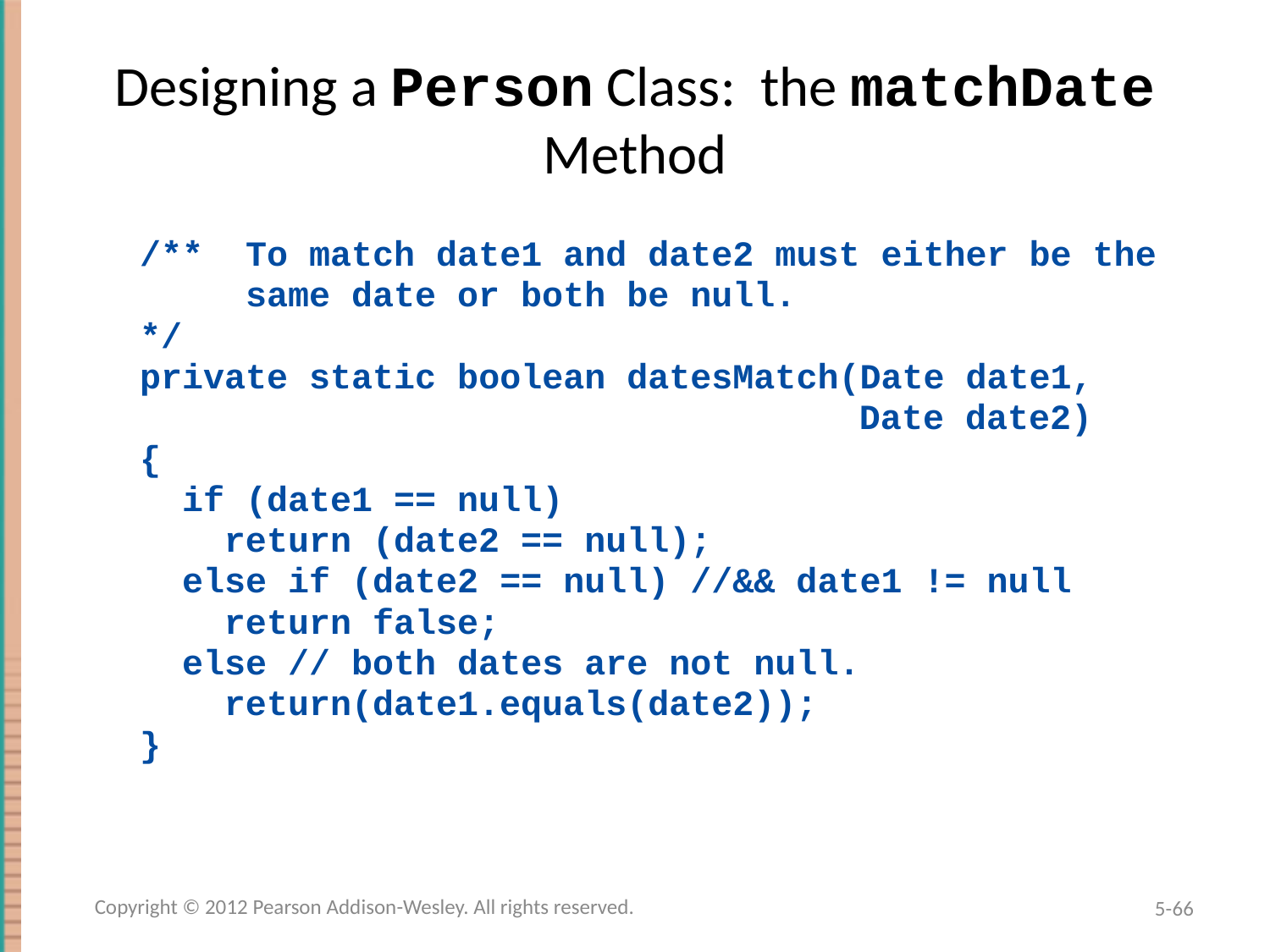

# Designing a Person Class:  the matchDate Method
/**  To match date1 and date2 must either be the
     same date or both be null.
*/
private static boolean datesMatch(Date date1,
                                  Date date2)
{
  if (date1 == null)
    return (date2 == null);
  else if (date2 == null) //&& date1 != null
    return false;
  else // both dates are not null.
    return(date1.equals(date2));
}
Copyright © 2012 Pearson Addison-Wesley. All rights reserved.
5-66